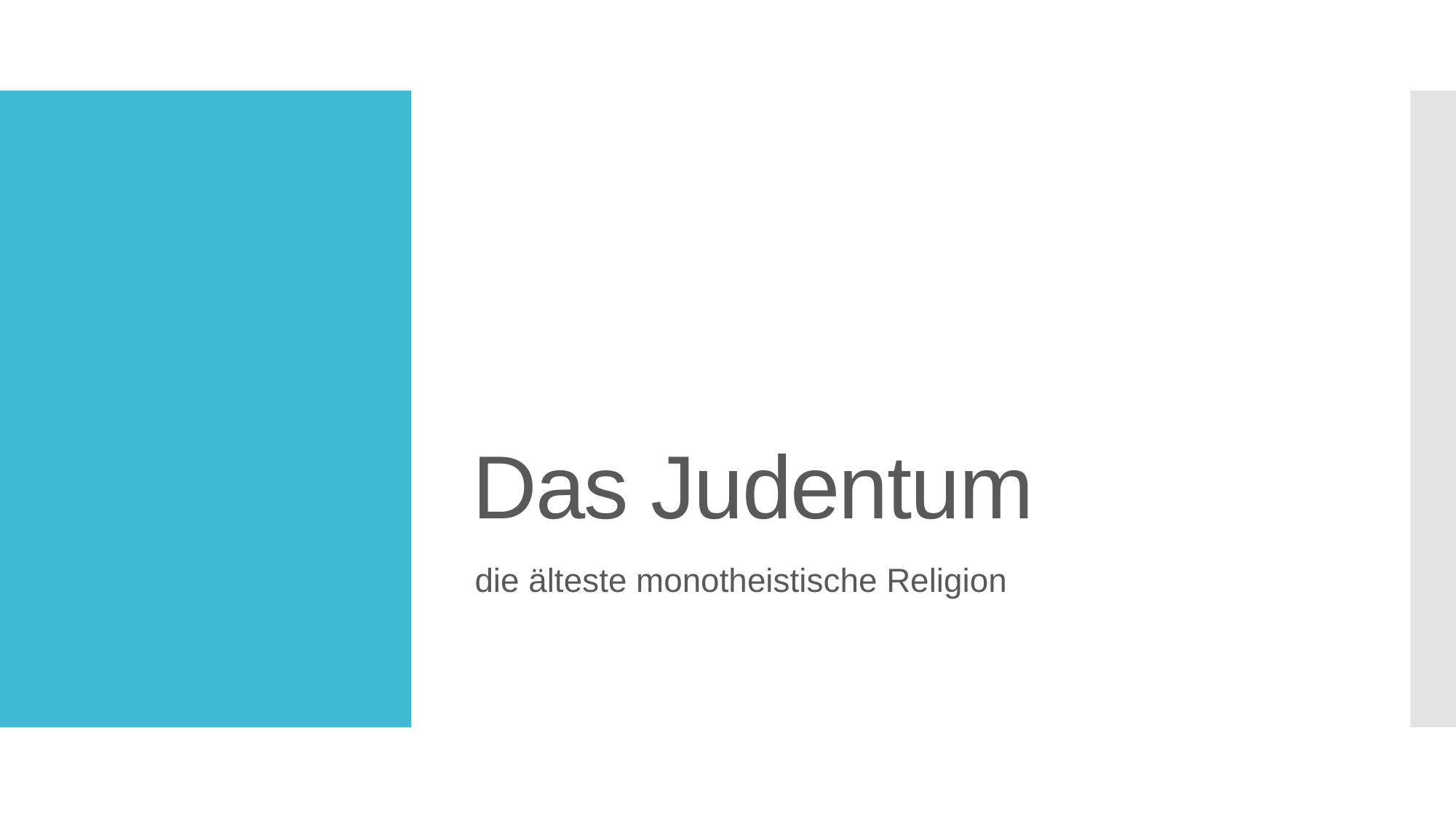

# Das Judentum
die älteste monotheistische Religion